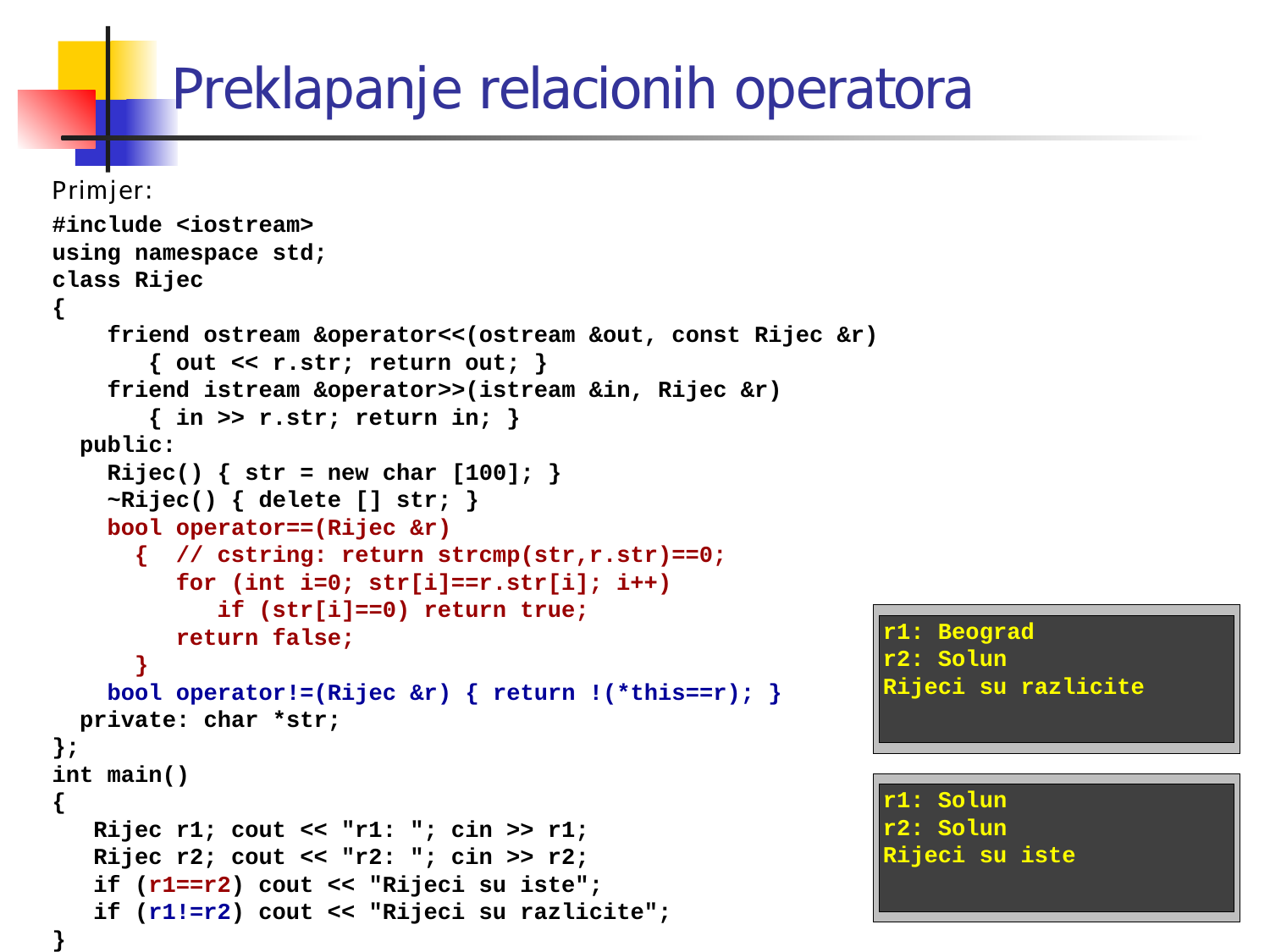

Preklapanje relacionih operatora
Primjer:
#include <iostream>
using namespace std;
class Rijec
{
    friend ostream &operator<<(ostream &out, const Rijec &r)
       { out << r.str; return out; }
    friend istream &operator>>(istream &in, Rijec &r)
       { in >> r.str; return in; }
  public:
    Rijec() { str = new char [100]; }
    ~Rijec() { delete [] str; }
    bool operator==(Rijec &r)
      {  // cstring: return strcmp(str,r.str)==0;
         for (int i=0; str[i]==r.str[i]; i++)
            if (str[i]==0) return true;
         return false;
      }
    bool operator!=(Rijec &r) { return !(*this==r); }
  private: char *str;
};
int main()
{
   Rijec r1; cout << "r1: "; cin >> r1;
   Rijec r2; cout << "r2: "; cin >> r2;
   if (r1==r2) cout << "Rijeci su iste";
   if (r1!=r2) cout << "Rijeci su razlicite";
}

r1: Beograd
r2: Solun
Rijeci su razlicite

r1: Solun
r2: Solun
Rijeci su iste